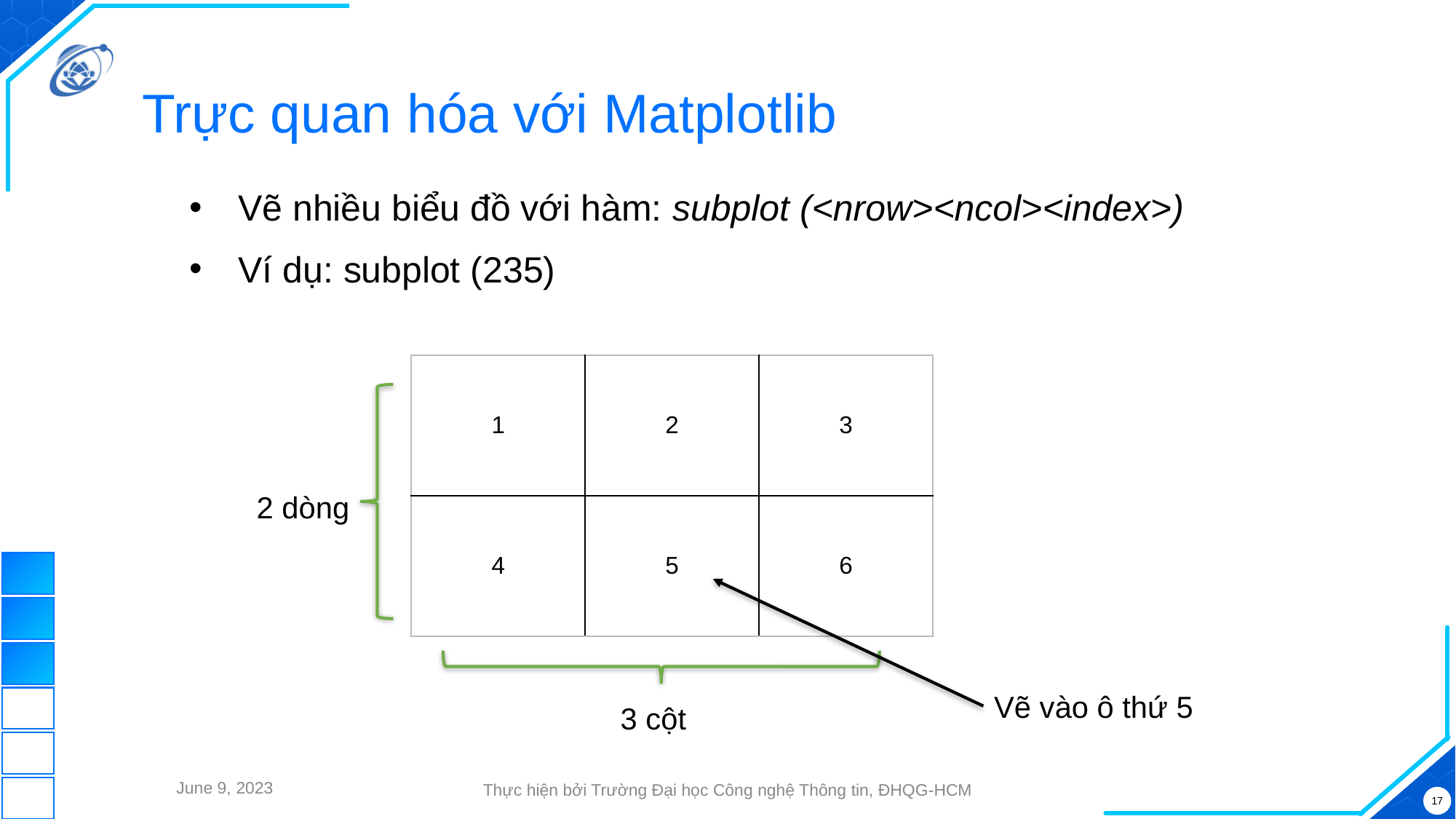

# Trực quan hóa với Matplotlib
Vẽ nhiều biểu đồ với hàm: subplot (<nrow><ncol><index>)
Ví dụ: subplot (235)

| 1 | 2 | 3 |
| --- | --- | --- |
| 4 | 5 | 6 |

2 dòng
Vẽ vào ô thứ 5
3 cột
June 9, 2023
Thực hiện bởi Trường Đại học Công nghệ Thông tin, ĐHQG-HCM
17